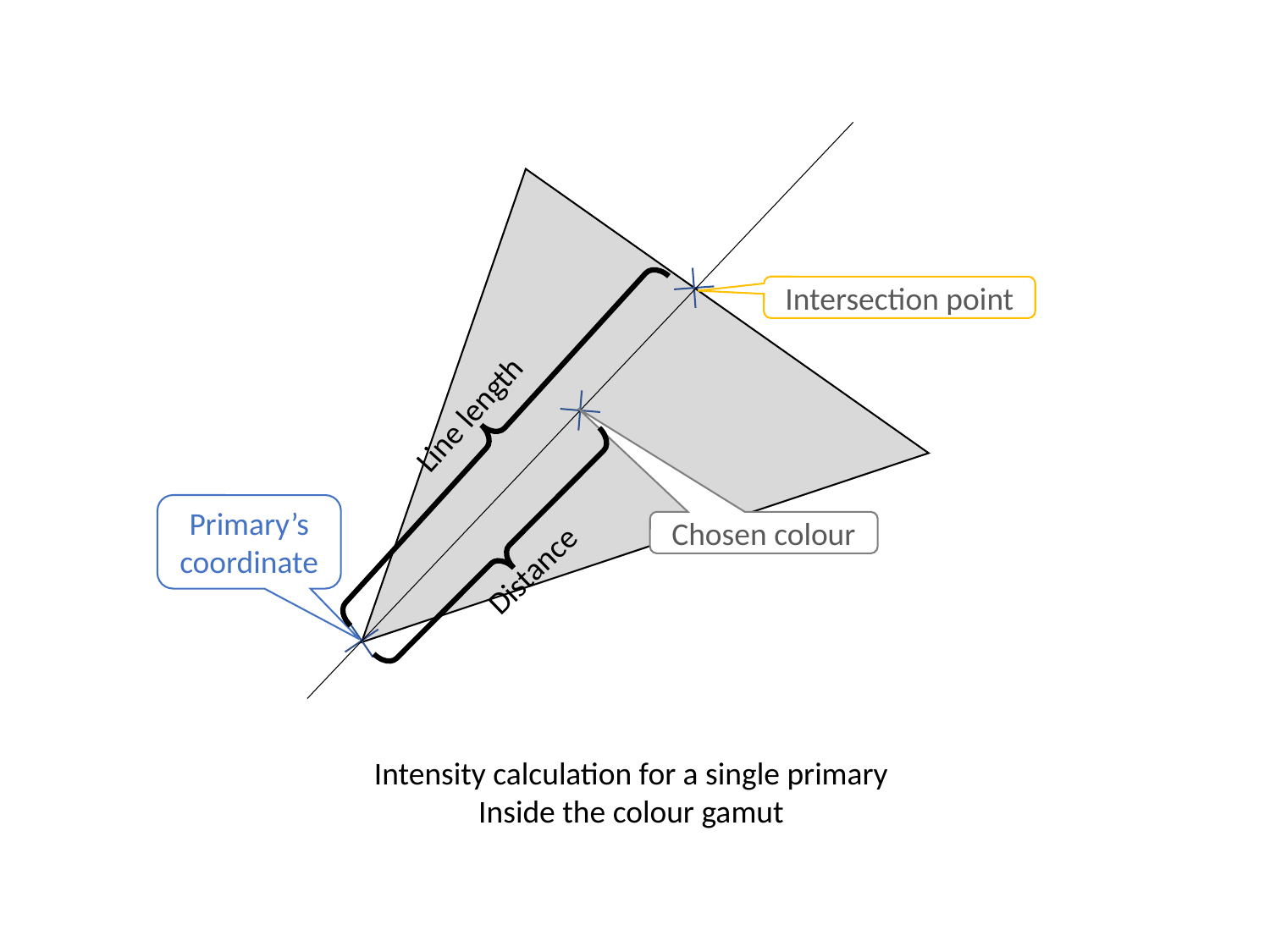

Intersection point

Line length

Primary’s coordinate
Chosen colour

Distance

Intensity calculation for a single primary
Inside the colour gamut